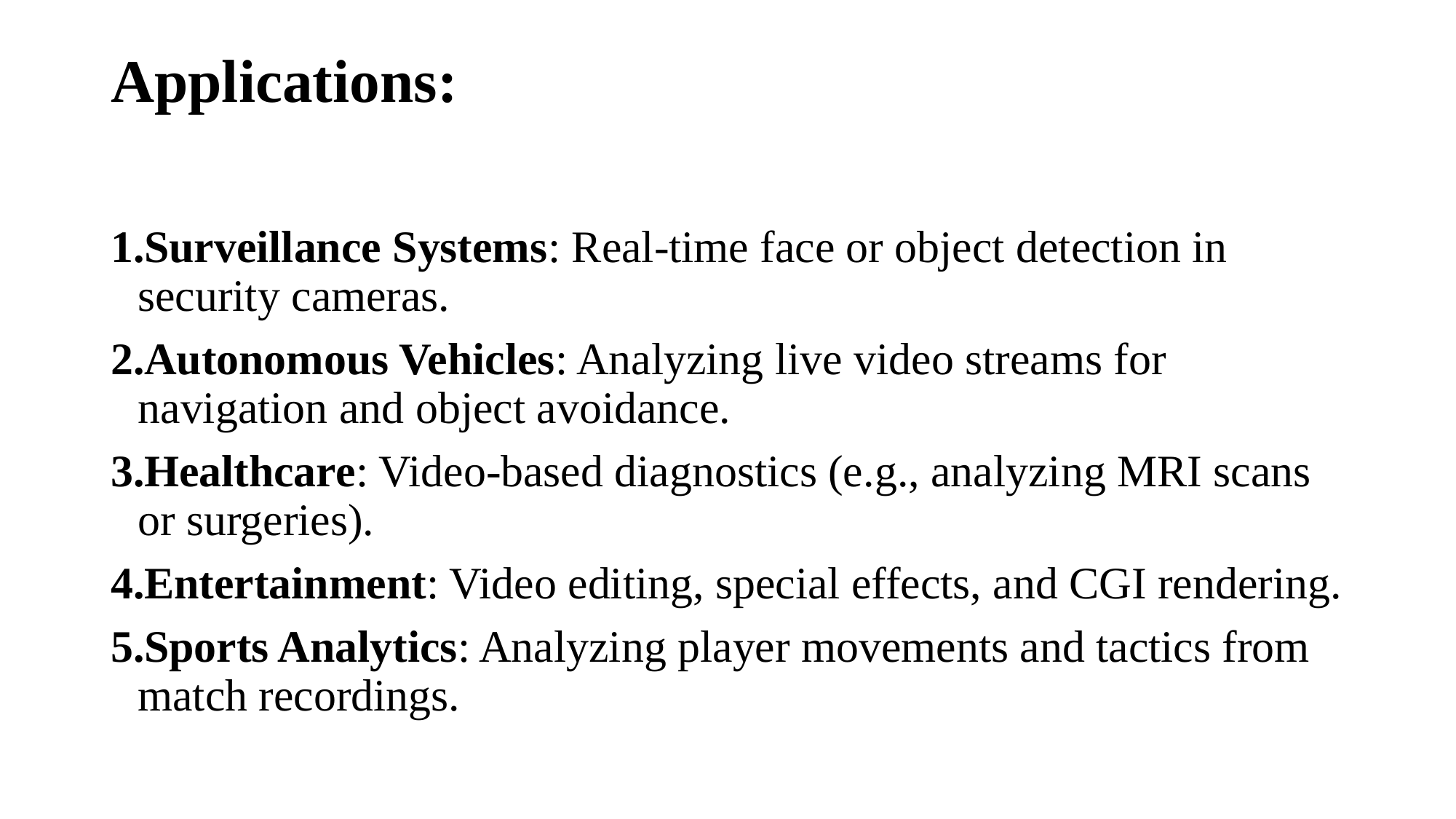

# Applications:
Surveillance Systems: Real-time face or object detection in security cameras.
Autonomous Vehicles: Analyzing live video streams for navigation and object avoidance.
Healthcare: Video-based diagnostics (e.g., analyzing MRI scans or surgeries).
Entertainment: Video editing, special effects, and CGI rendering.
Sports Analytics: Analyzing player movements and tactics from match recordings.